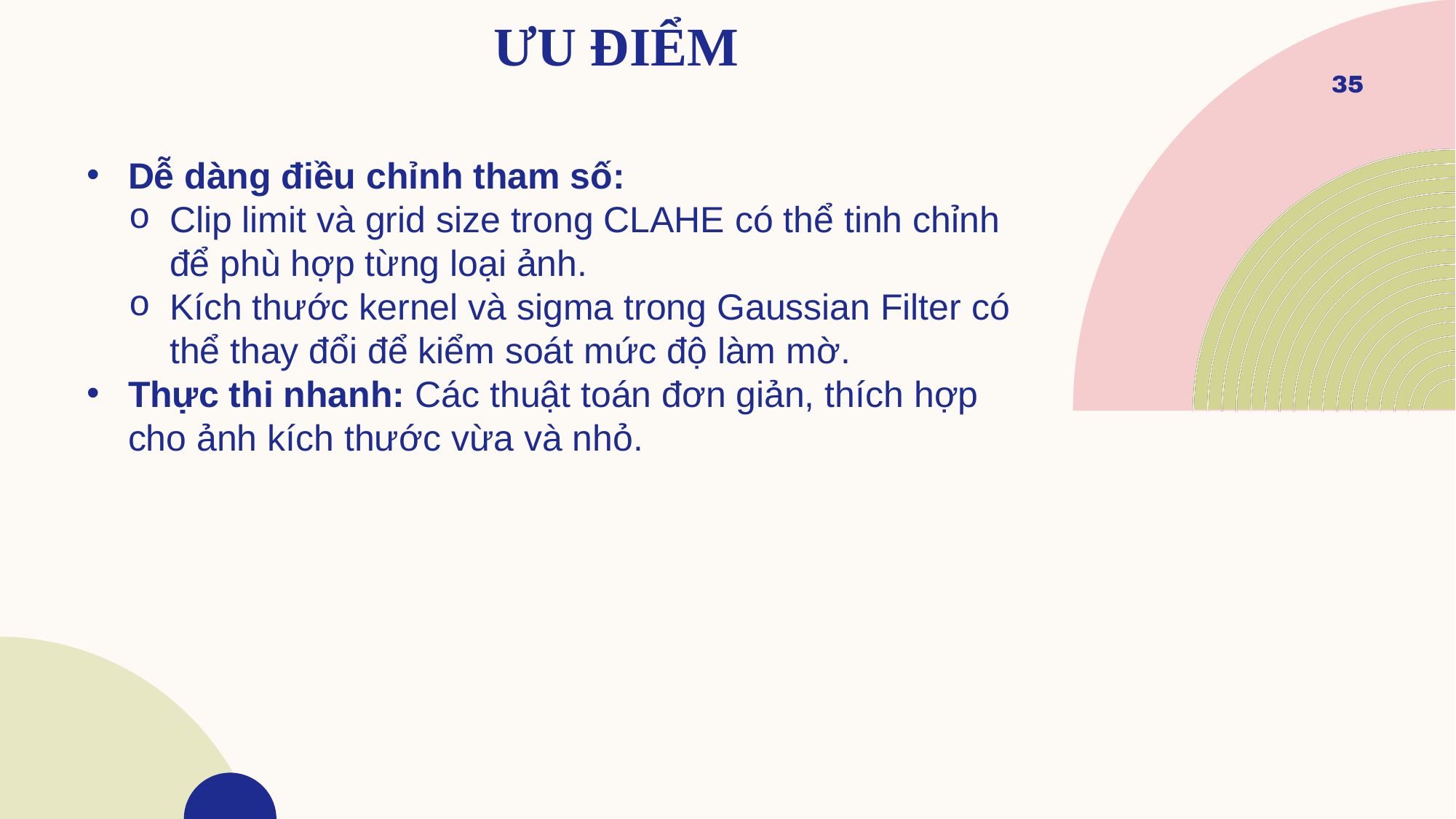

# Ưu điểm
35
Dễ dàng điều chỉnh tham số:
Clip limit và grid size trong CLAHE có thể tinh chỉnh để phù hợp từng loại ảnh.
Kích thước kernel và sigma trong Gaussian Filter có thể thay đổi để kiểm soát mức độ làm mờ.
Thực thi nhanh: Các thuật toán đơn giản, thích hợp cho ảnh kích thước vừa và nhỏ.